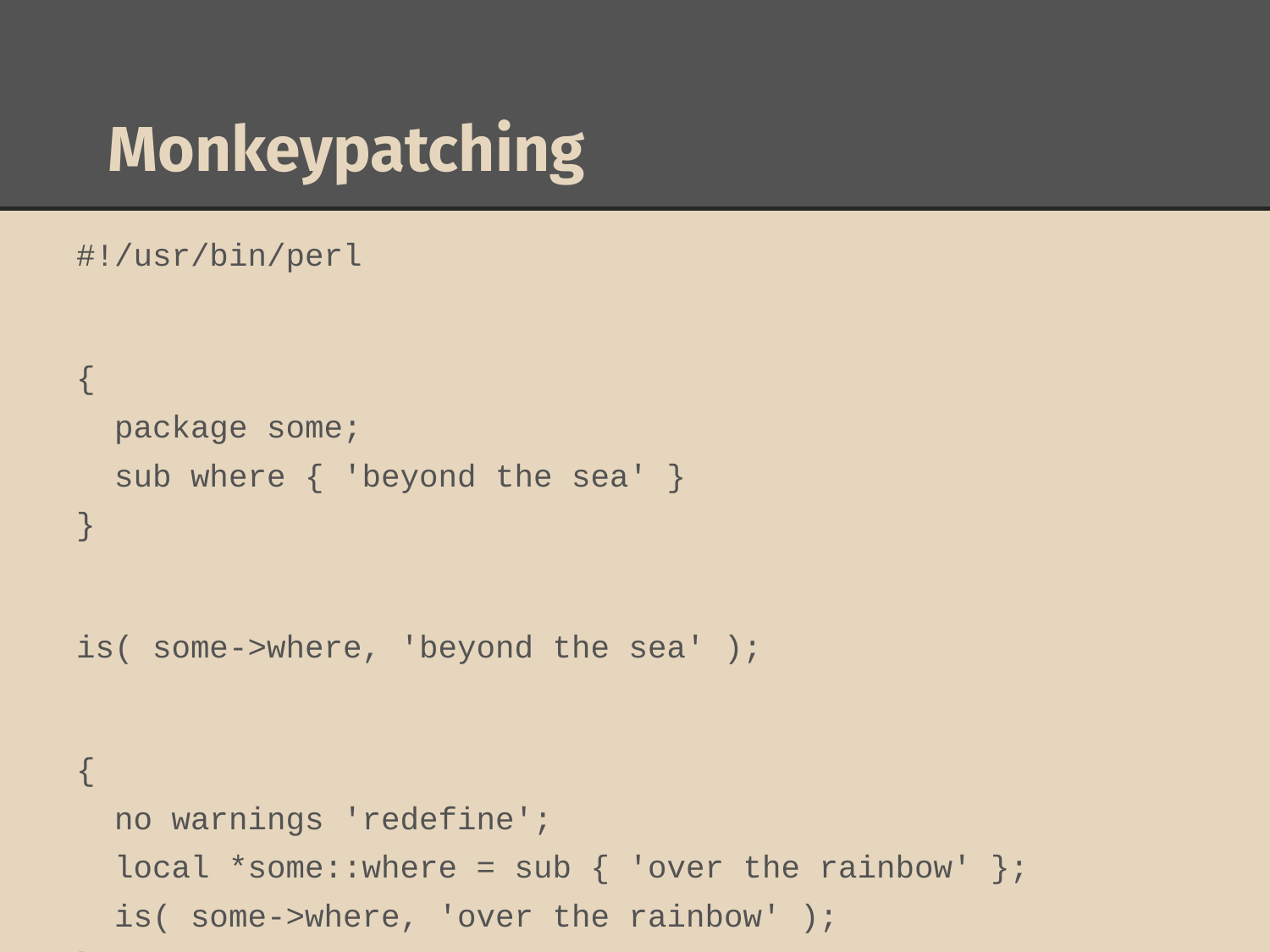

# Monkeypatching
#!/usr/bin/perl

{
  package some;
  sub where { 'beyond the sea' }
}

is( some->where, 'beyond the sea' );

{
  no warnings 'redefine';
  local *some::where = sub { 'over the rainbow' };
  is( some->where, 'over the rainbow' );
}